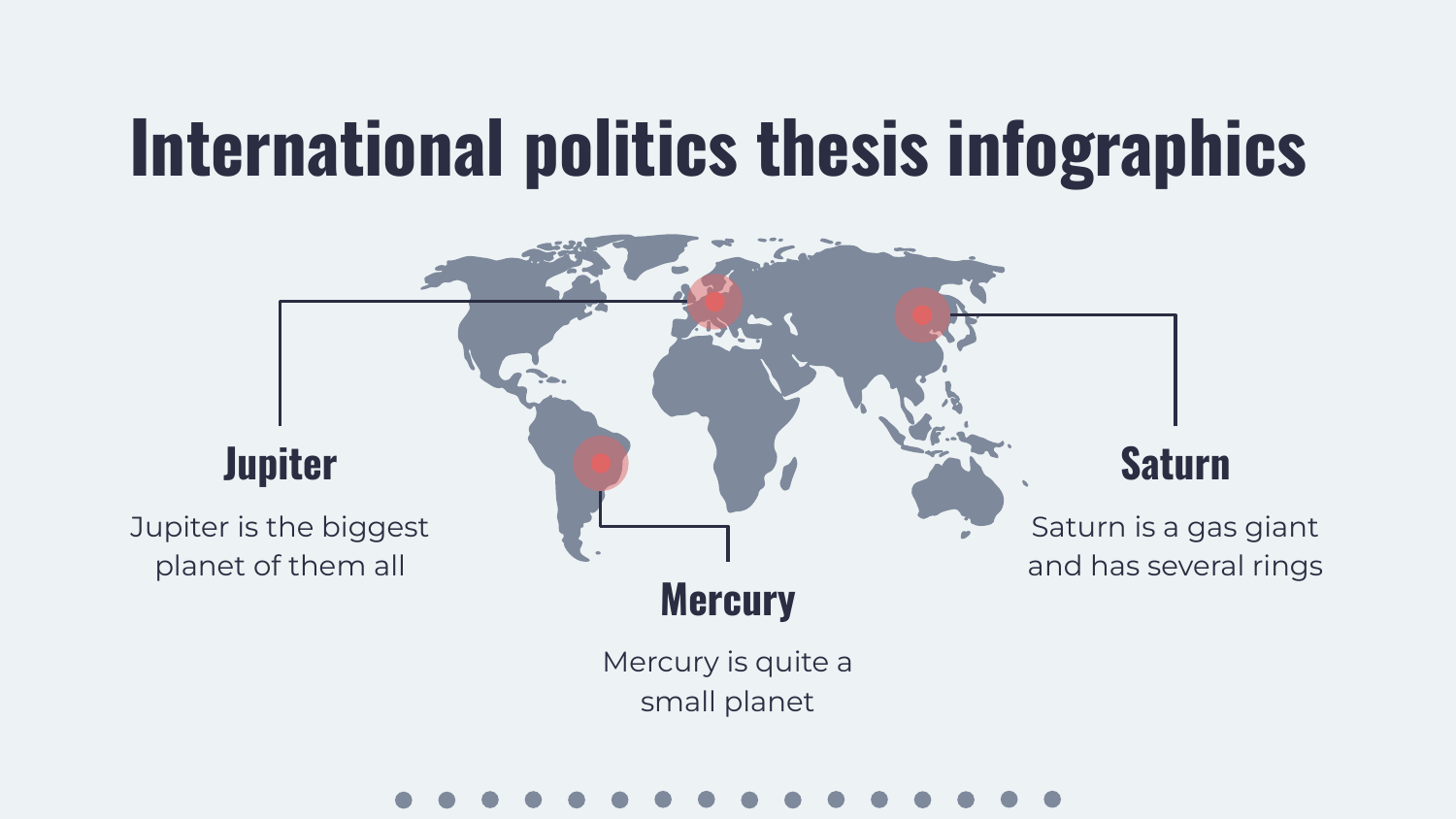

# International politics thesis infographics

Jupiter
Jupiter is the biggest planet of them all
Saturn
Saturn is a gas giant and has several rings

Mercury
Mercury is quite a small planet